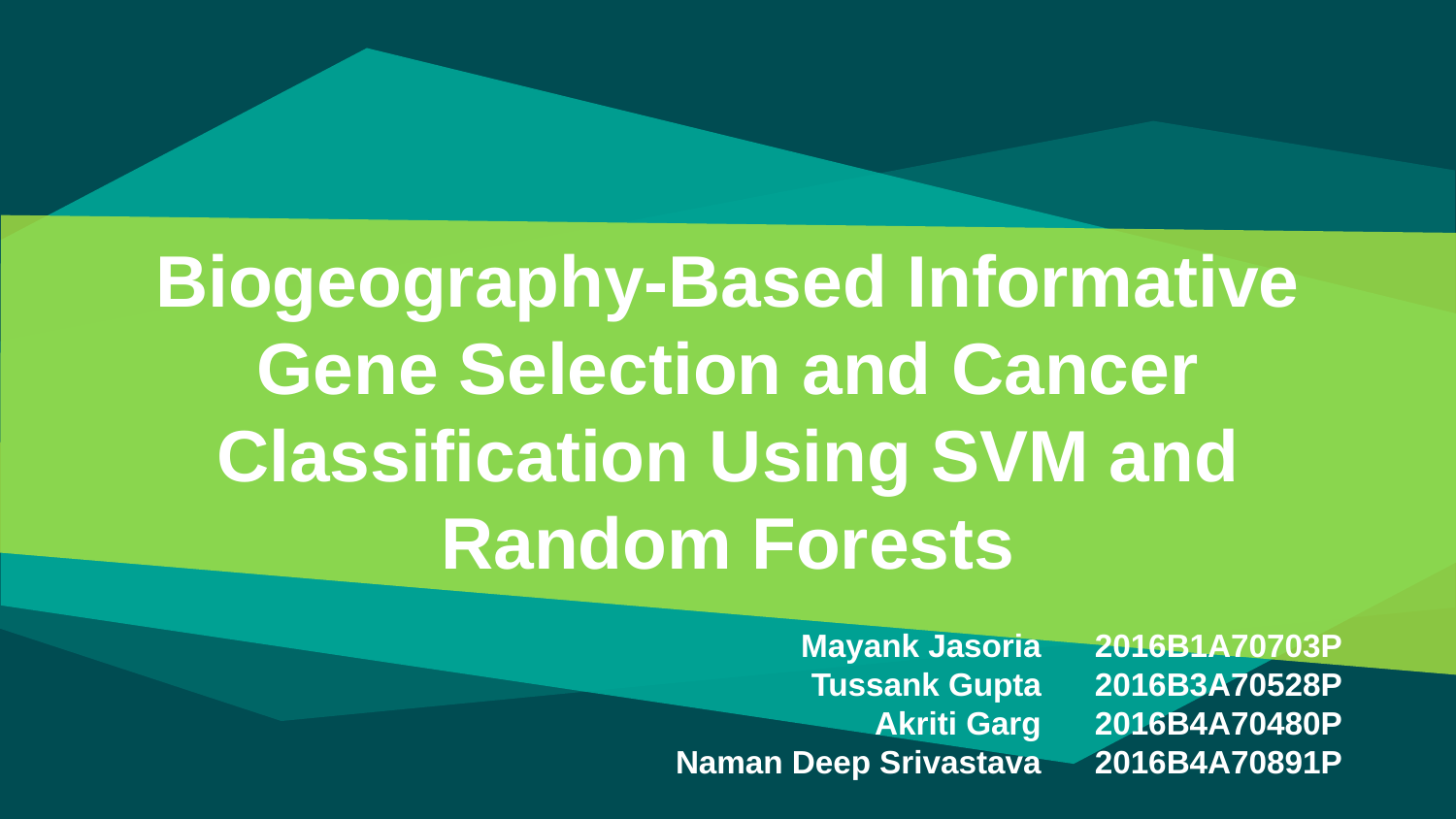

# Biogeography-Based Informative Gene Selection and Cancer Classification Using SVM and Random Forests
Mayank Jasoria
Tussank Gupta
Akriti Garg
Naman Deep Srivastava
2016B1A70703P
2016B3A70528P
2016B4A70480P
2016B4A70891P